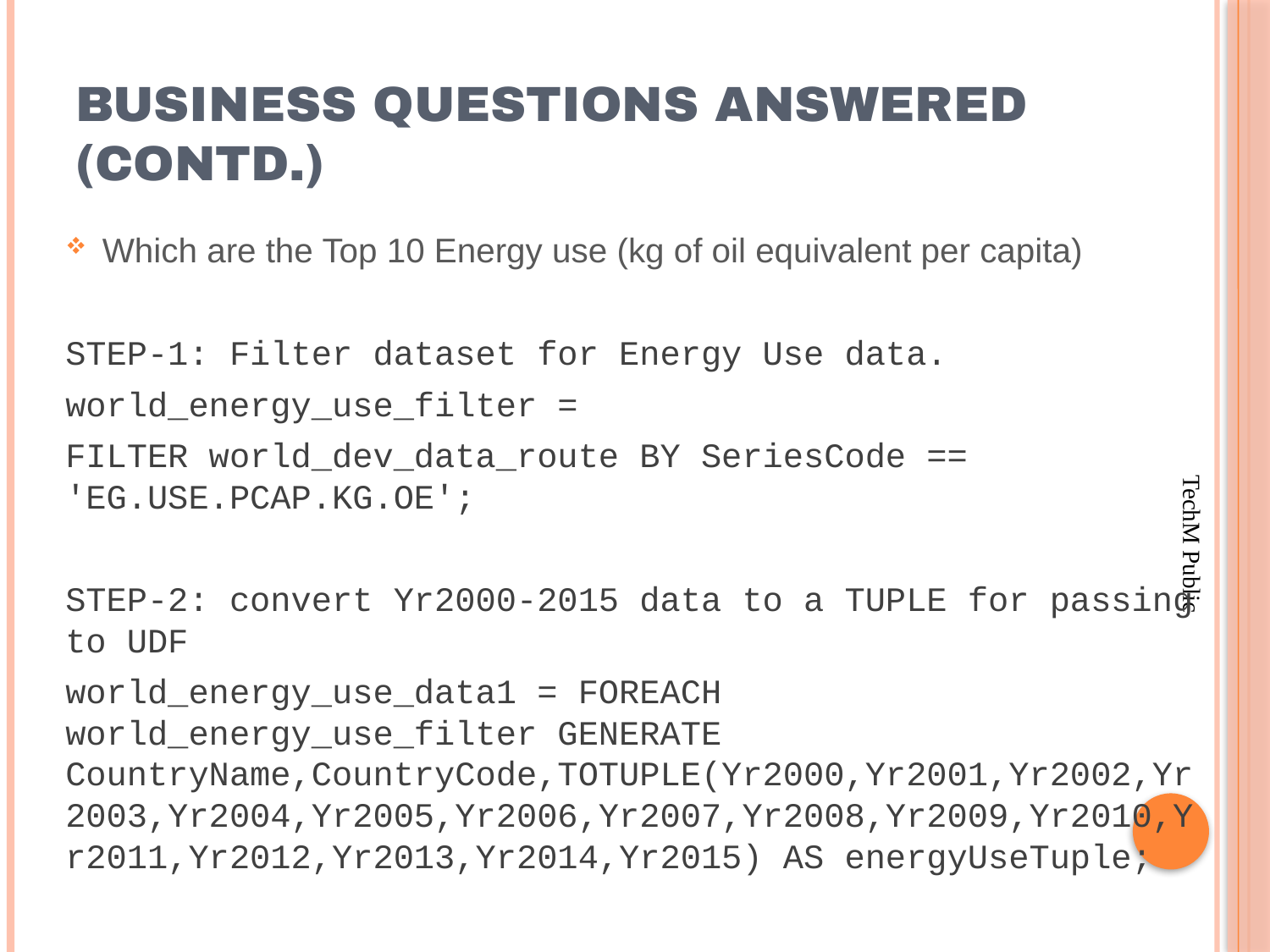

# Business Questions Answered (contd.)
Which are the Top 10 Energy use (kg of oil equivalent per capita)

STEP-1: Filter dataset for Energy Use data.
world_energy_use_filter =
FILTER world_dev_data_route BY SeriesCode == 'EG.USE.PCAP.KG.OE';

STEP-2: convert Yr2000-2015 data to a TUPLE for passing to UDF
world_energy_use_data1 = FOREACH world_energy_use_filter GENERATE CountryName,CountryCode,TOTUPLE(Yr2000,Yr2001,Yr2002,Yr2003,Yr2004,Yr2005,Yr2006,Yr2007,Yr2008,Yr2009,Yr2010,Yr2011,Yr2012,Yr2013,Yr2014,Yr2015) AS energyUseTuple;

TechM Public